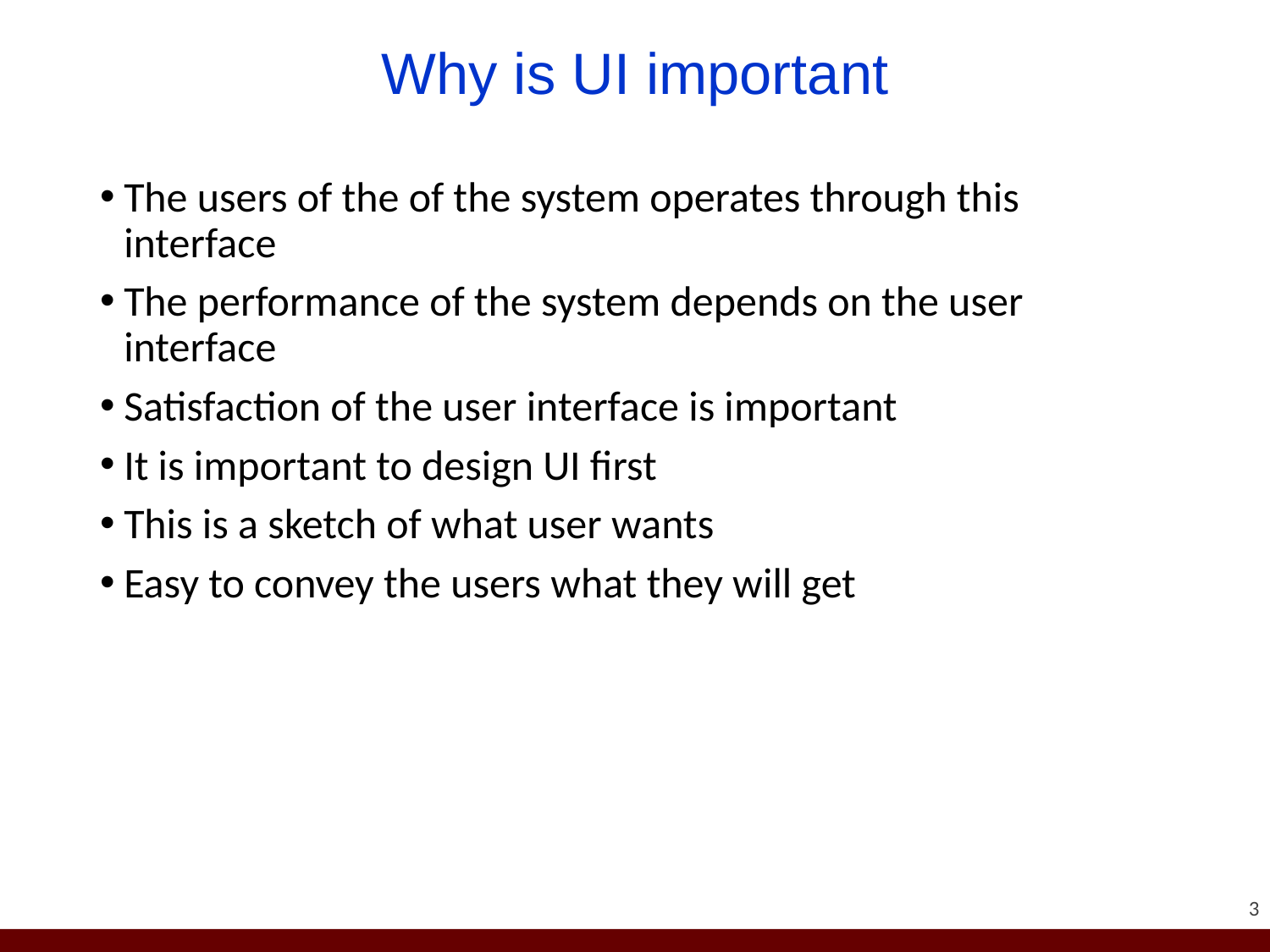

# Why is UI important
The users of the of the system operates through this interface
The performance of the system depends on the user interface
Satisfaction of the user interface is important
It is important to design UI first
This is a sketch of what user wants
Easy to convey the users what they will get